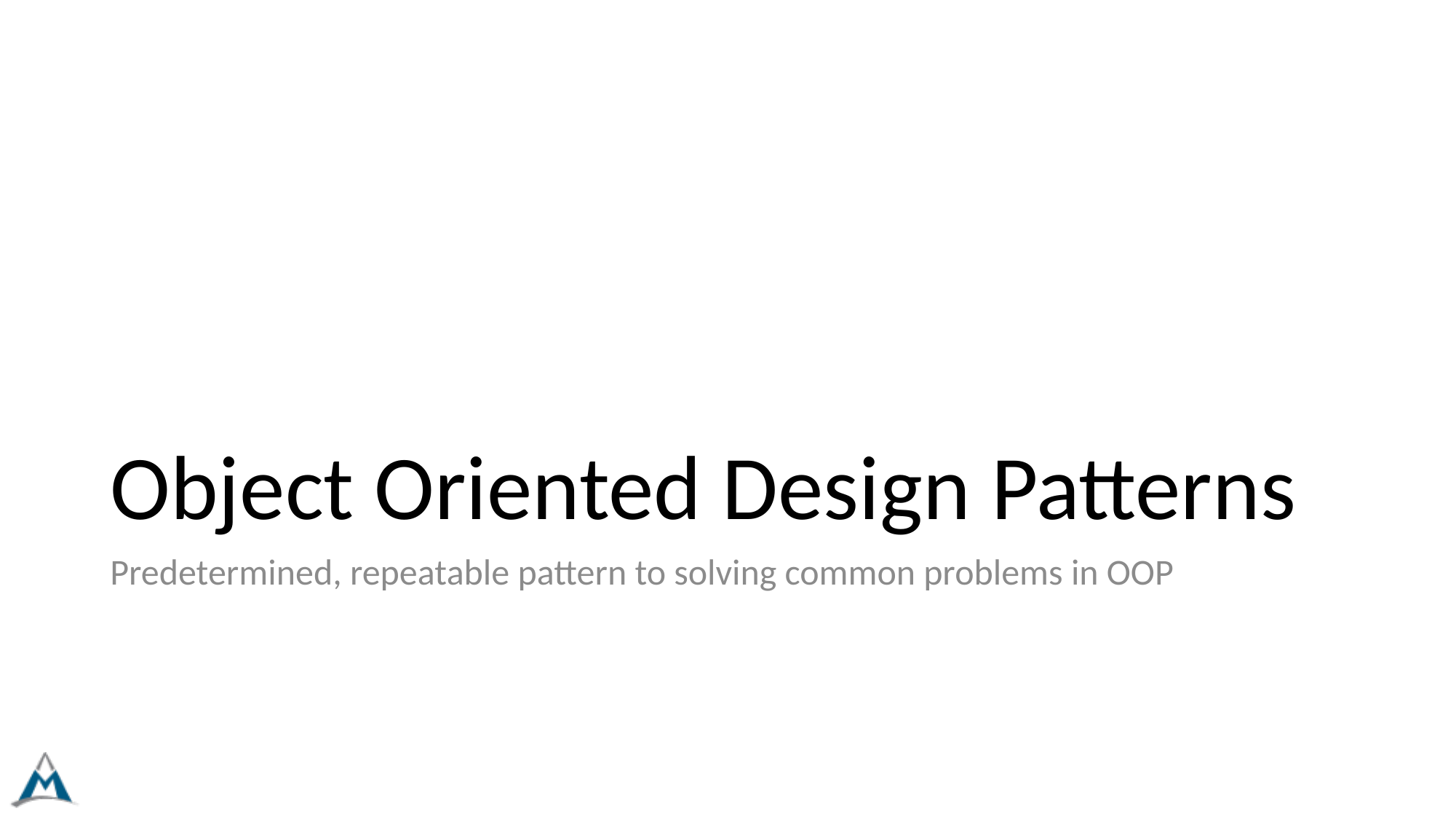

# Object Oriented Design Patterns
Predetermined, repeatable pattern to solving common problems in OOP